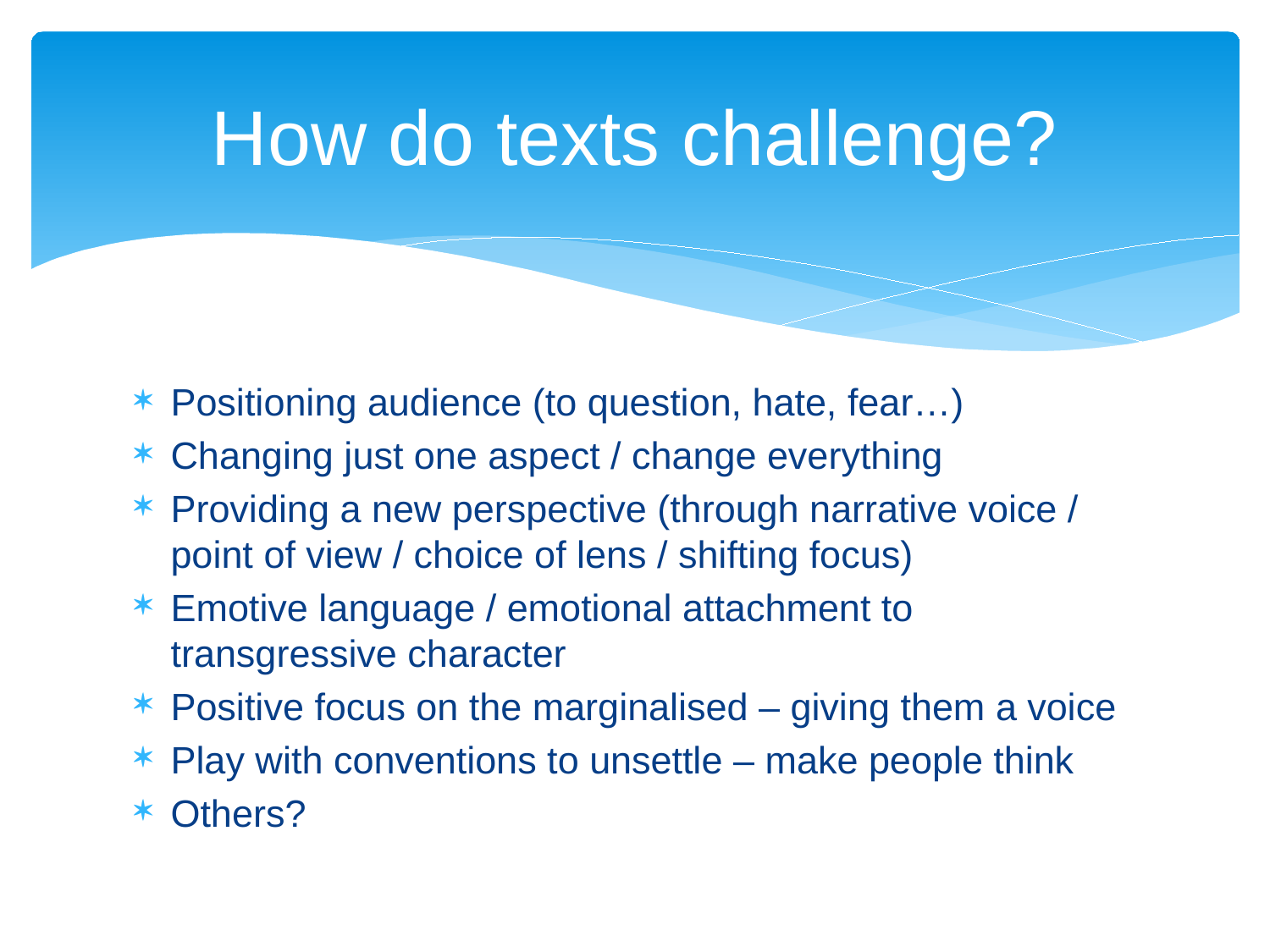

# How do texts challenge?
Positioning audience (to question, hate, fear…)
Changing just one aspect / change everything
Providing a new perspective (through narrative voice / point of view / choice of lens / shifting focus)
Emotive language / emotional attachment to transgressive character
Positive focus on the marginalised – giving them a voice
Play with conventions to unsettle – make people think
Others?